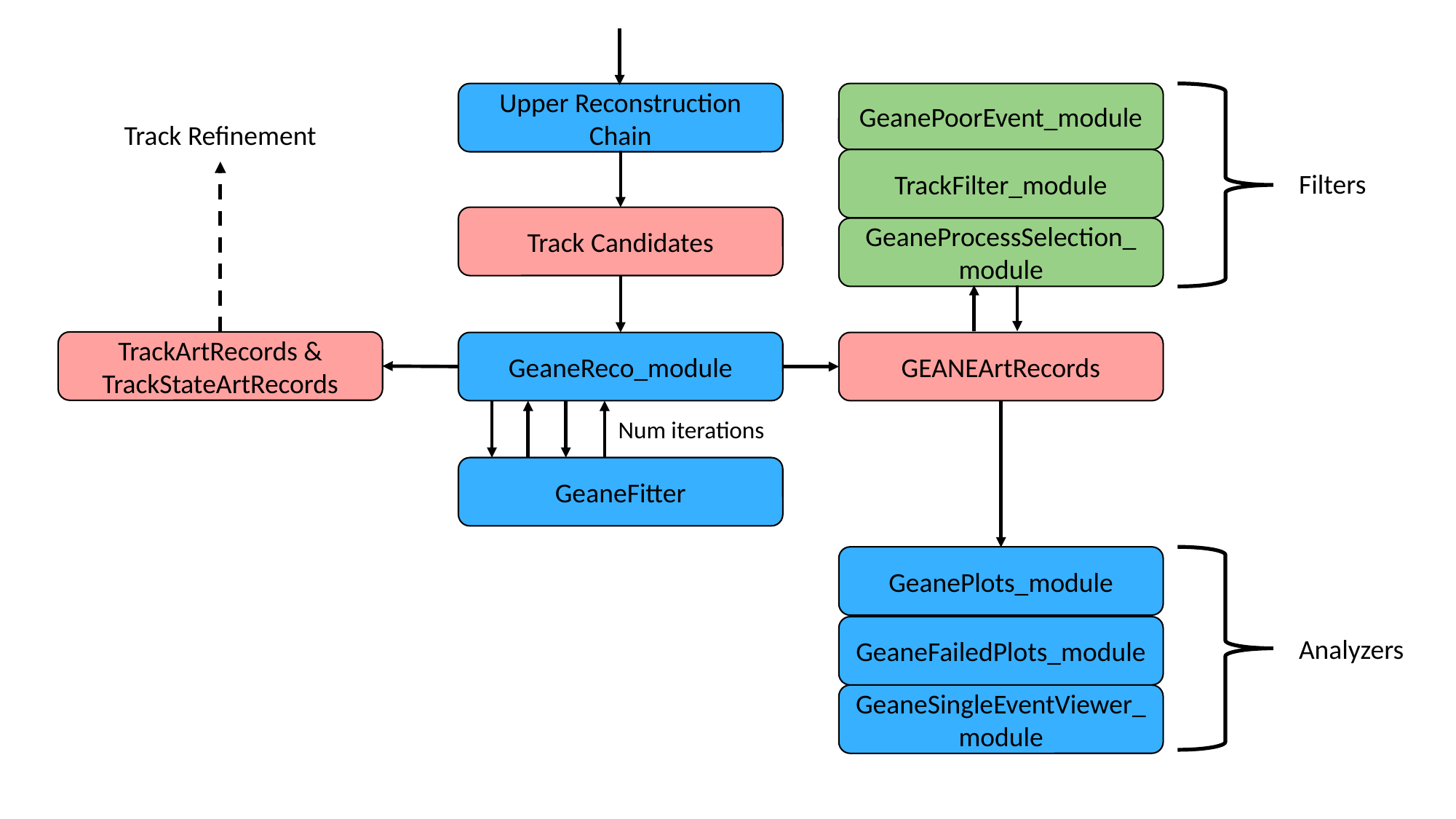

Upper Reconstruction Chain
GeanePoorEvent_module

Track Refinement
TrackFilter_module
Filters
Track Candidates
GeaneProcessSelection_
module
TrackArtRecords & TrackStateArtRecords
GeaneReco_module
GEANEArtRecords
Num iterations
GeaneFitter
GeanePlots_module

GeaneFailedPlots_module
Analyzers
GeaneSingleEventViewer_module